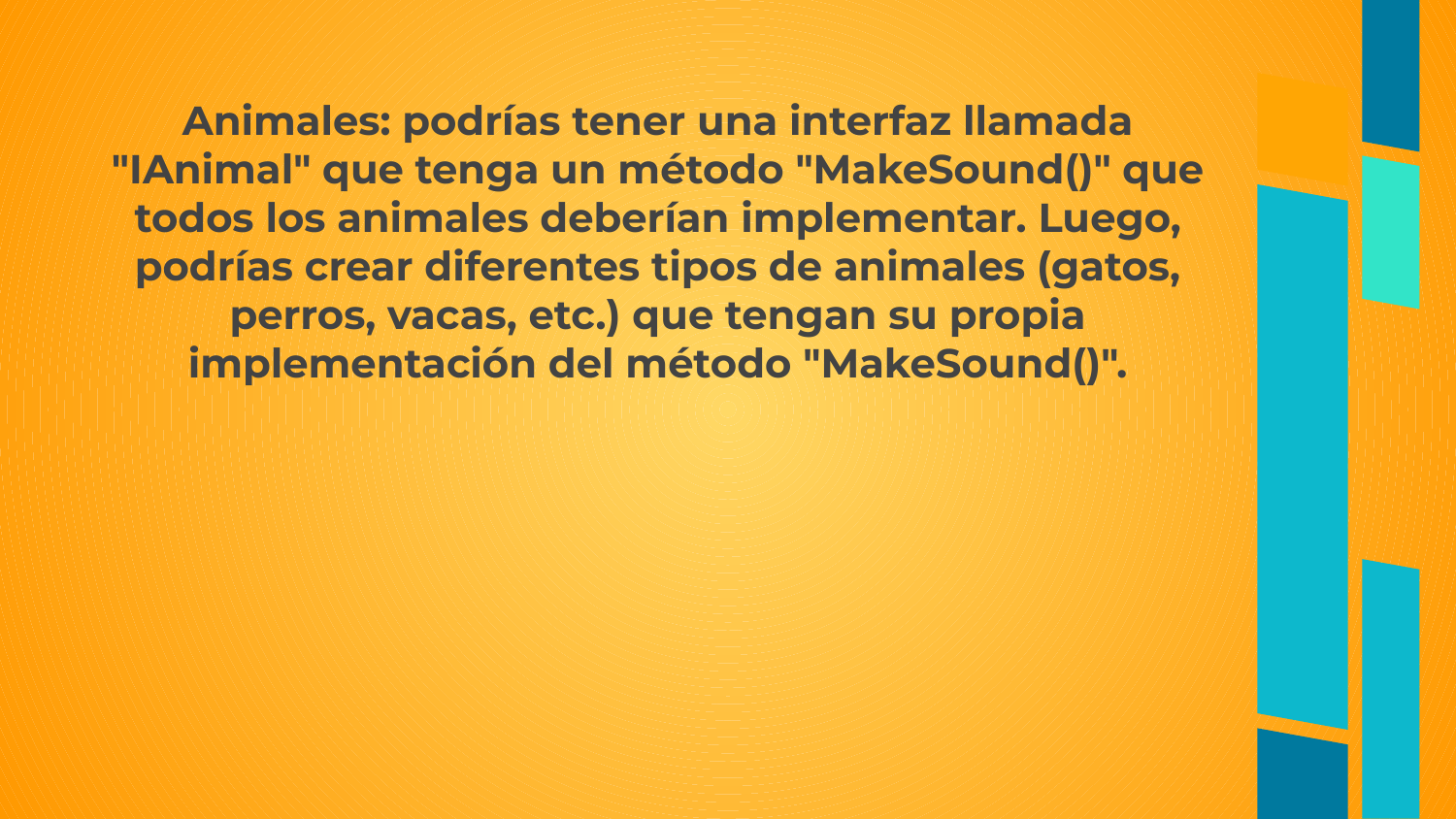

Animales: podrías tener una interfaz llamada "IAnimal" que tenga un método "MakeSound()" que todos los animales deberían implementar. Luego, podrías crear diferentes tipos de animales (gatos, perros, vacas, etc.) que tengan su propia implementación del método "MakeSound()".